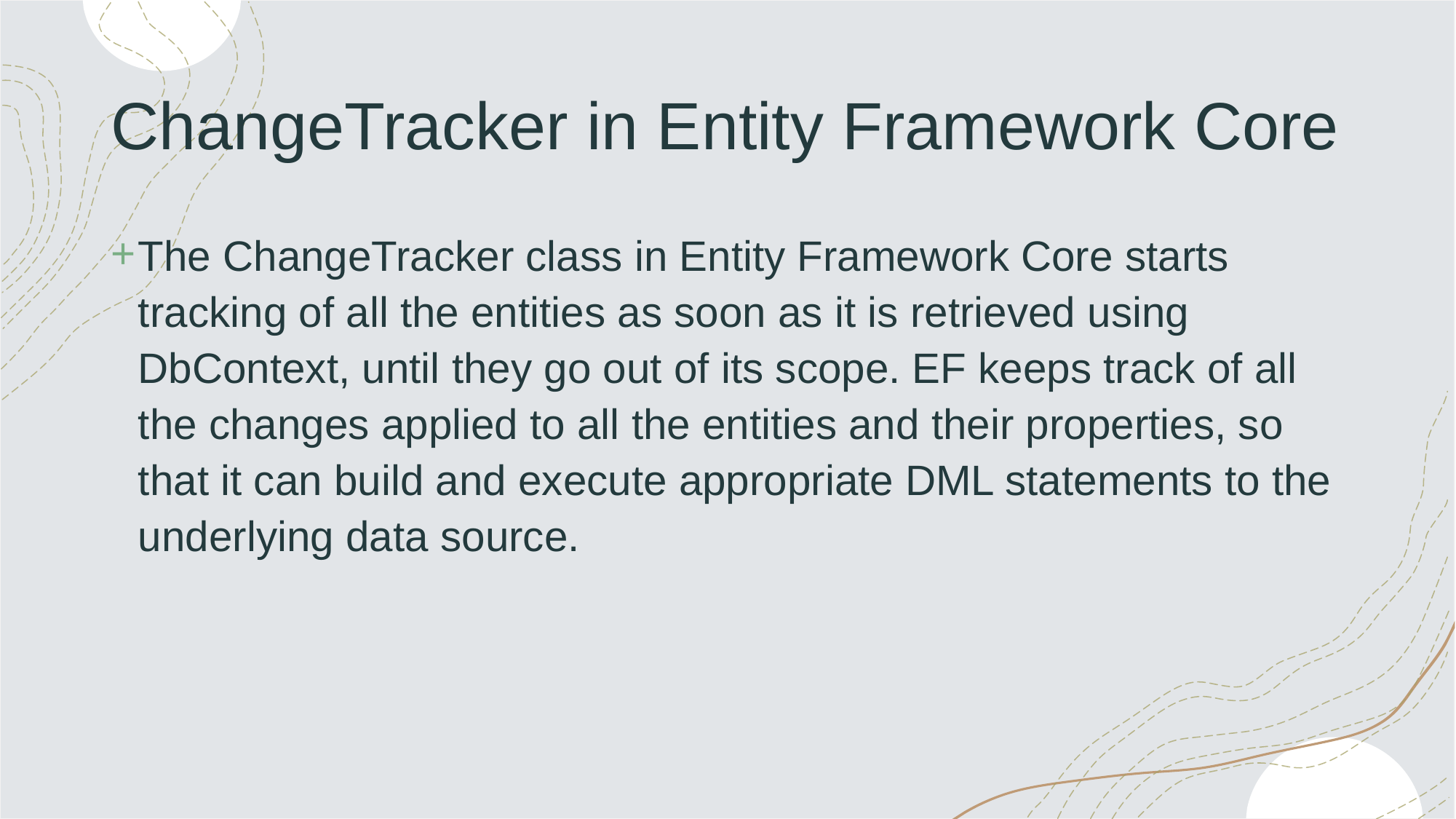

# ChangeTracker in Entity Framework Core
The ChangeTracker class in Entity Framework Core starts tracking of all the entities as soon as it is retrieved using DbContext, until they go out of its scope. EF keeps track of all the changes applied to all the entities and their properties, so that it can build and execute appropriate DML statements to the underlying data source.